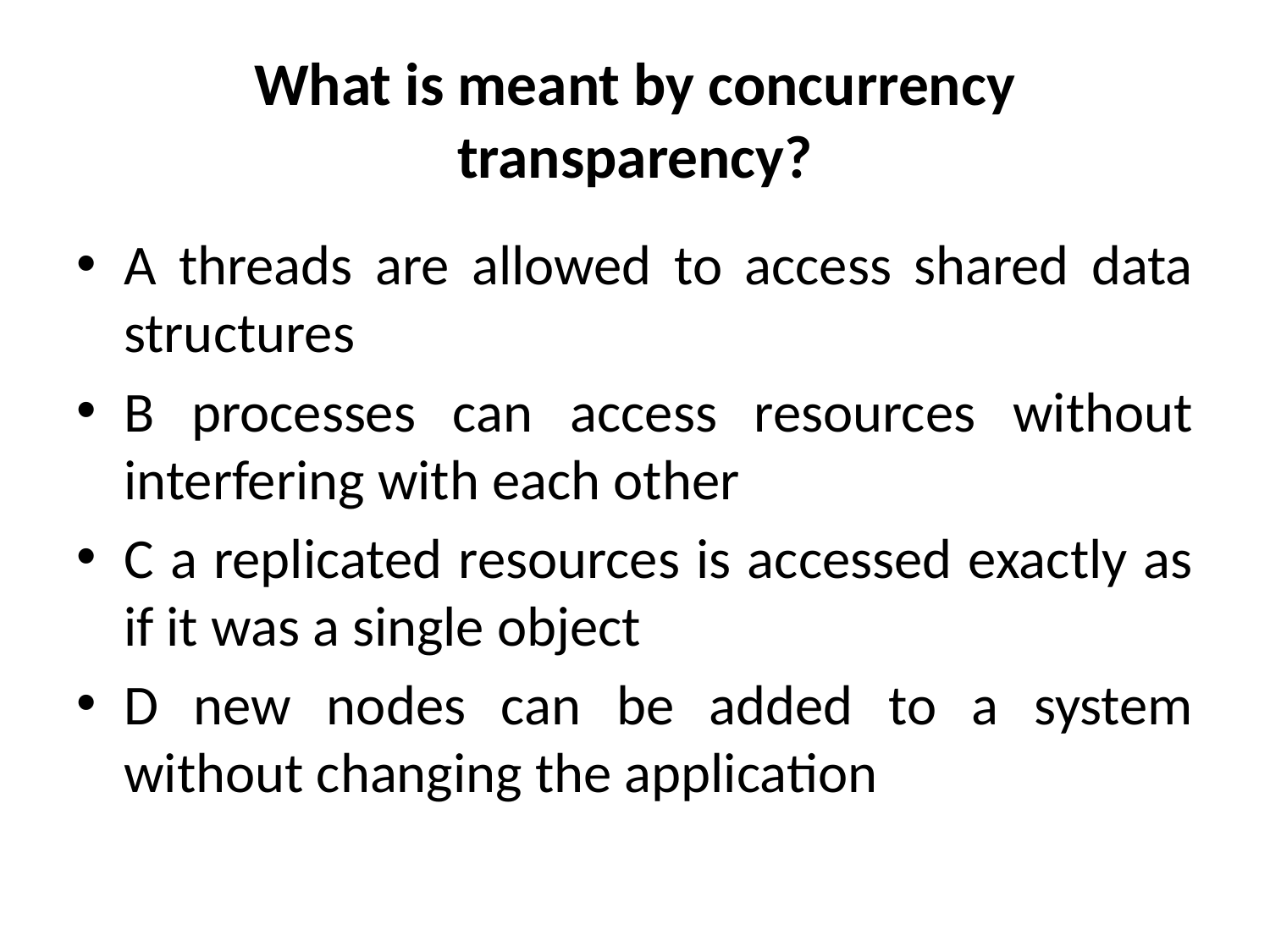

# What is meant by concurrency transparency?
A threads are allowed to access shared data structures
B processes can access resources without interfering with each other
C a replicated resources is accessed exactly as if it was a single object
D new nodes can be added to a system without changing the application